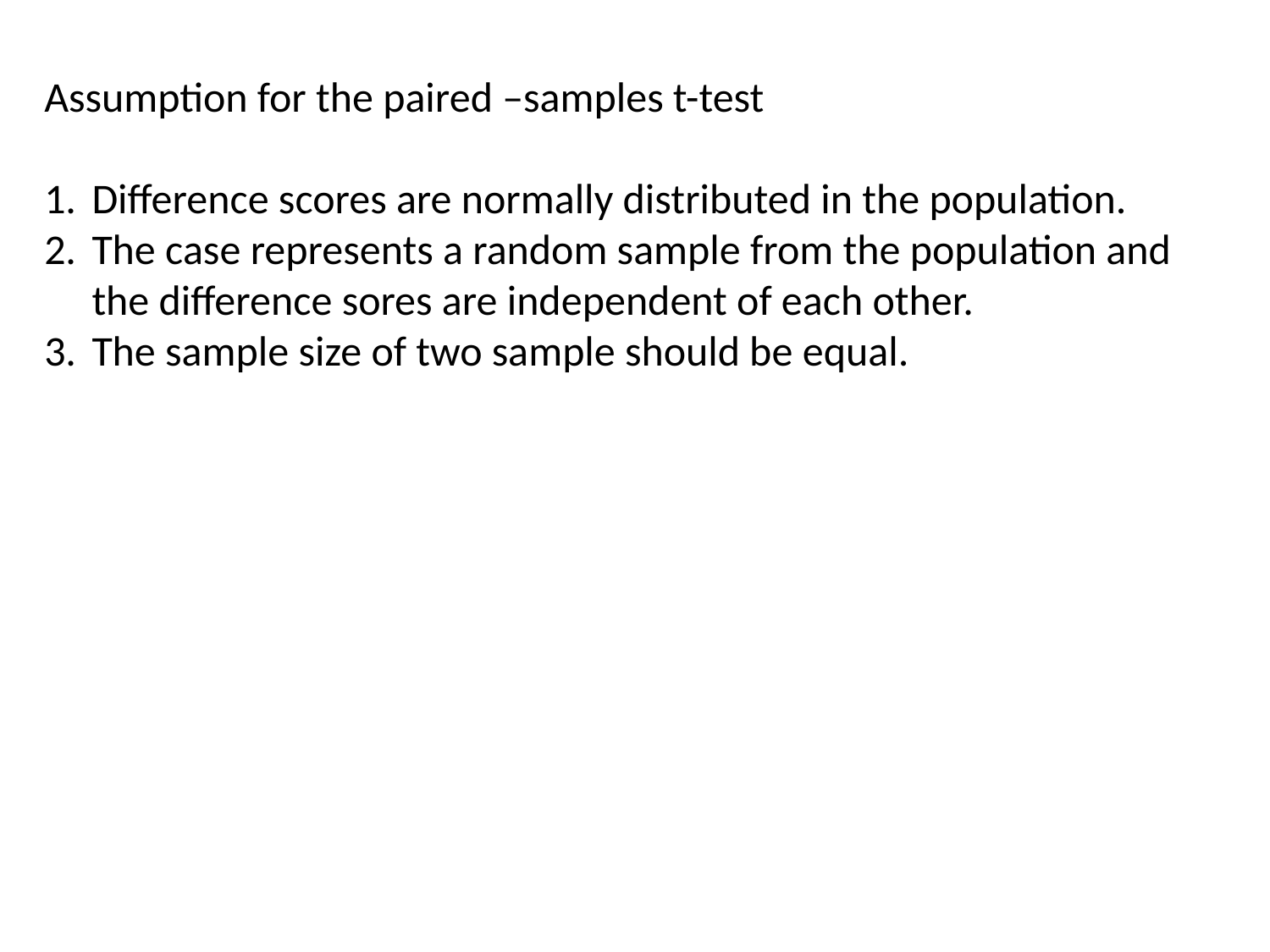

Assumption for the paired –samples t-test

Difference scores are normally distributed in the population.
The case represents a random sample from the population and the difference sores are independent of each other.
The sample size of two sample should be equal.